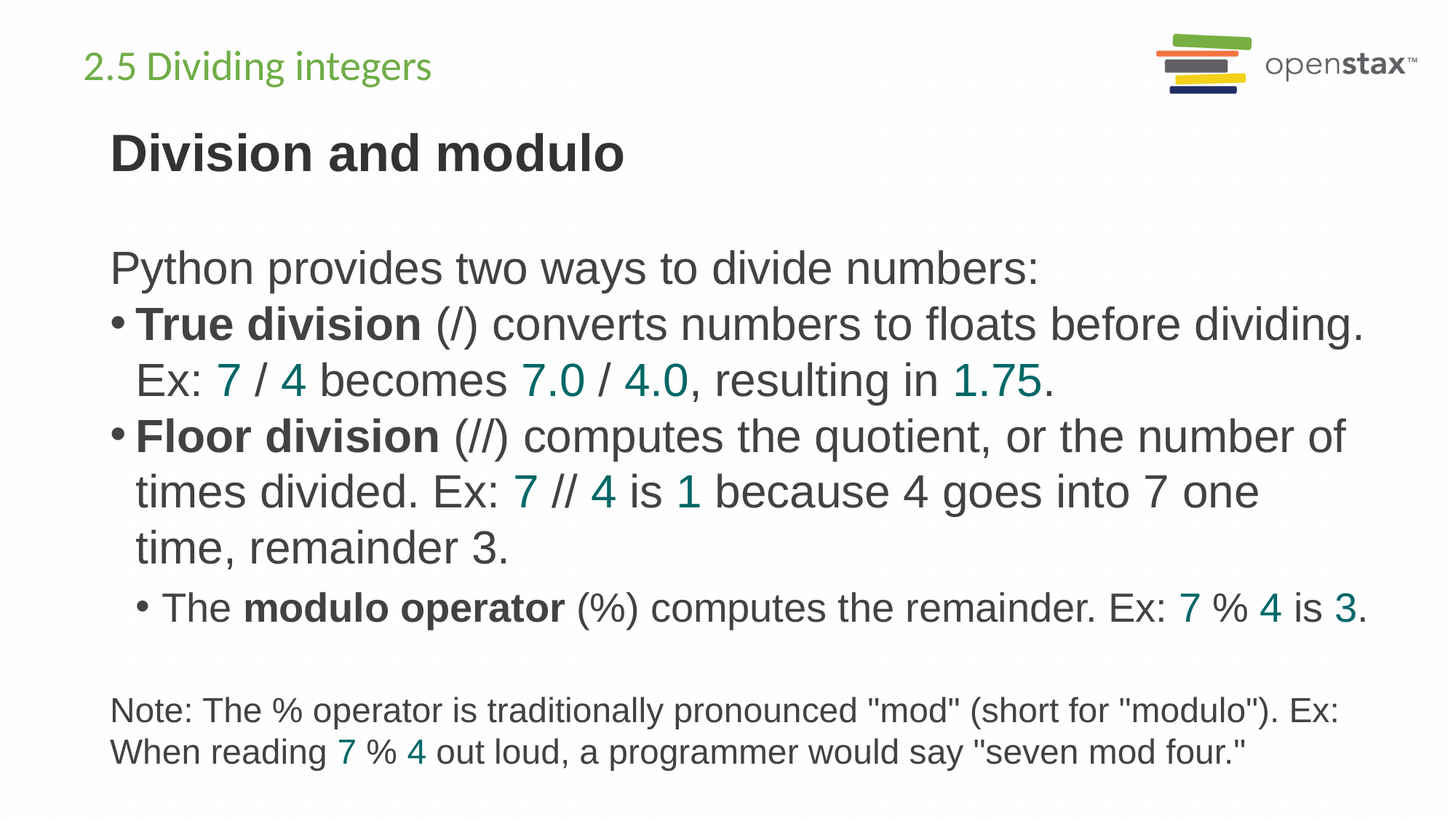

# 2.5 Dividing integers
Division and modulo

Python provides two ways to divide numbers:
True division (/) converts numbers to floats before dividing. Ex: 7 / 4 becomes 7.0 / 4.0, resulting in 1.75.
Floor division (//) computes the quotient, or the number of times divided. Ex: 7 // 4 is 1 because 4 goes into 7 one time, remainder 3.
The modulo operator (%) computes the remainder. Ex: 7 % 4 is 3.

Note: The % operator is traditionally pronounced "mod" (short for "modulo"). Ex: When reading 7 % 4 out loud, a programmer would say "seven mod four."